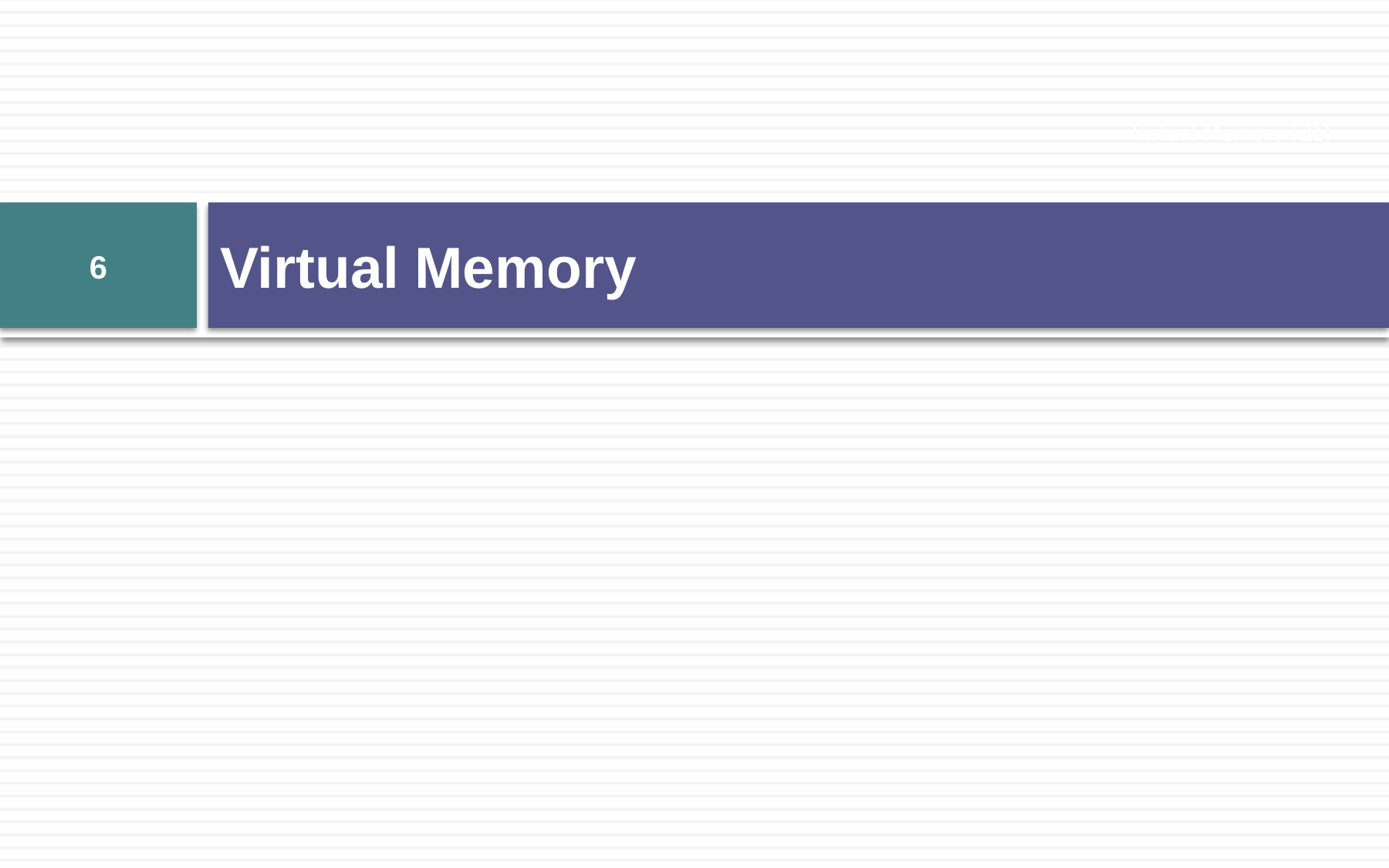

Virtual Memory (21)
# Virtual Memory
6